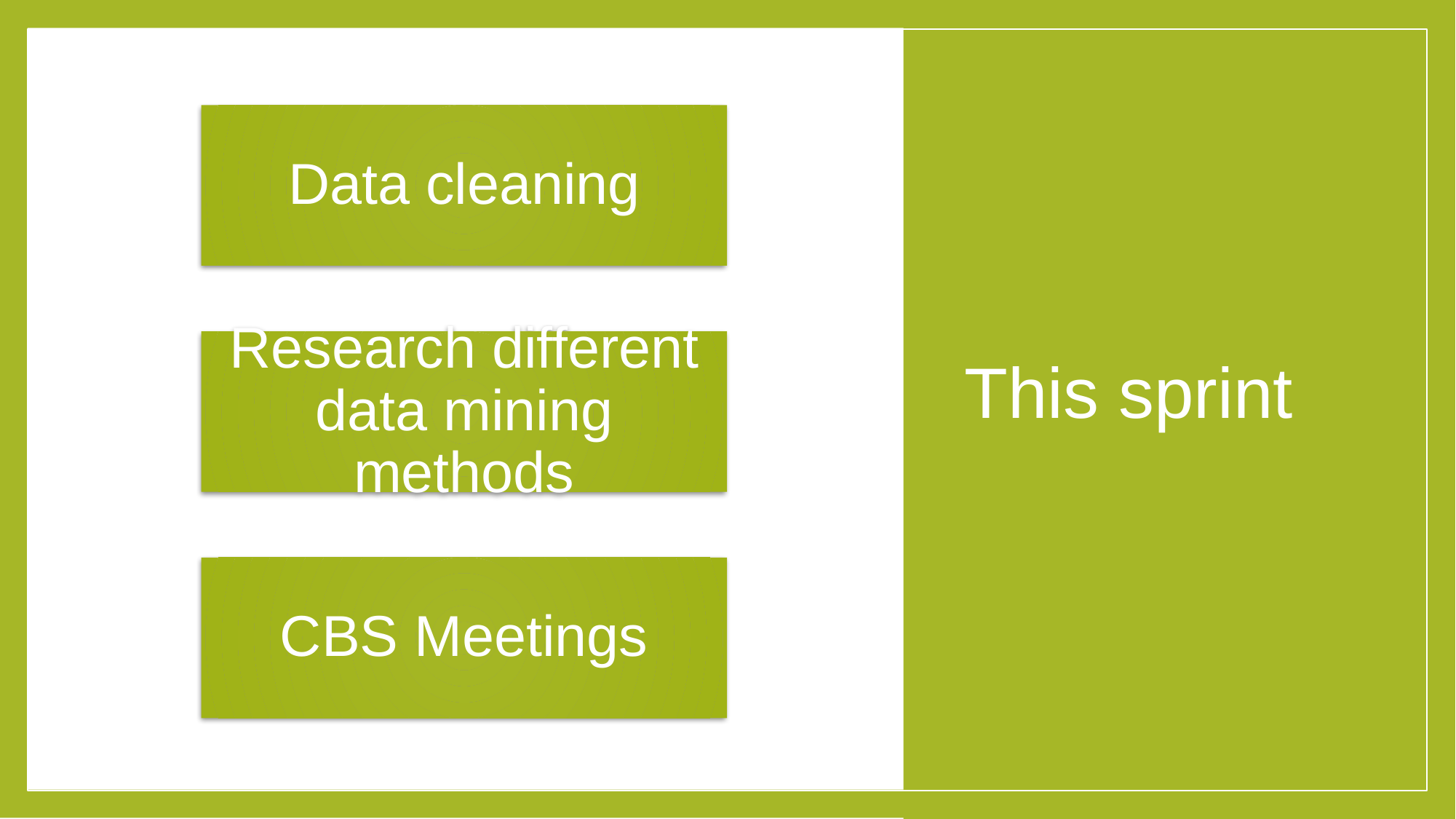

# This sprint
Data cleaning
Research different data mining methods
CBS Meetings